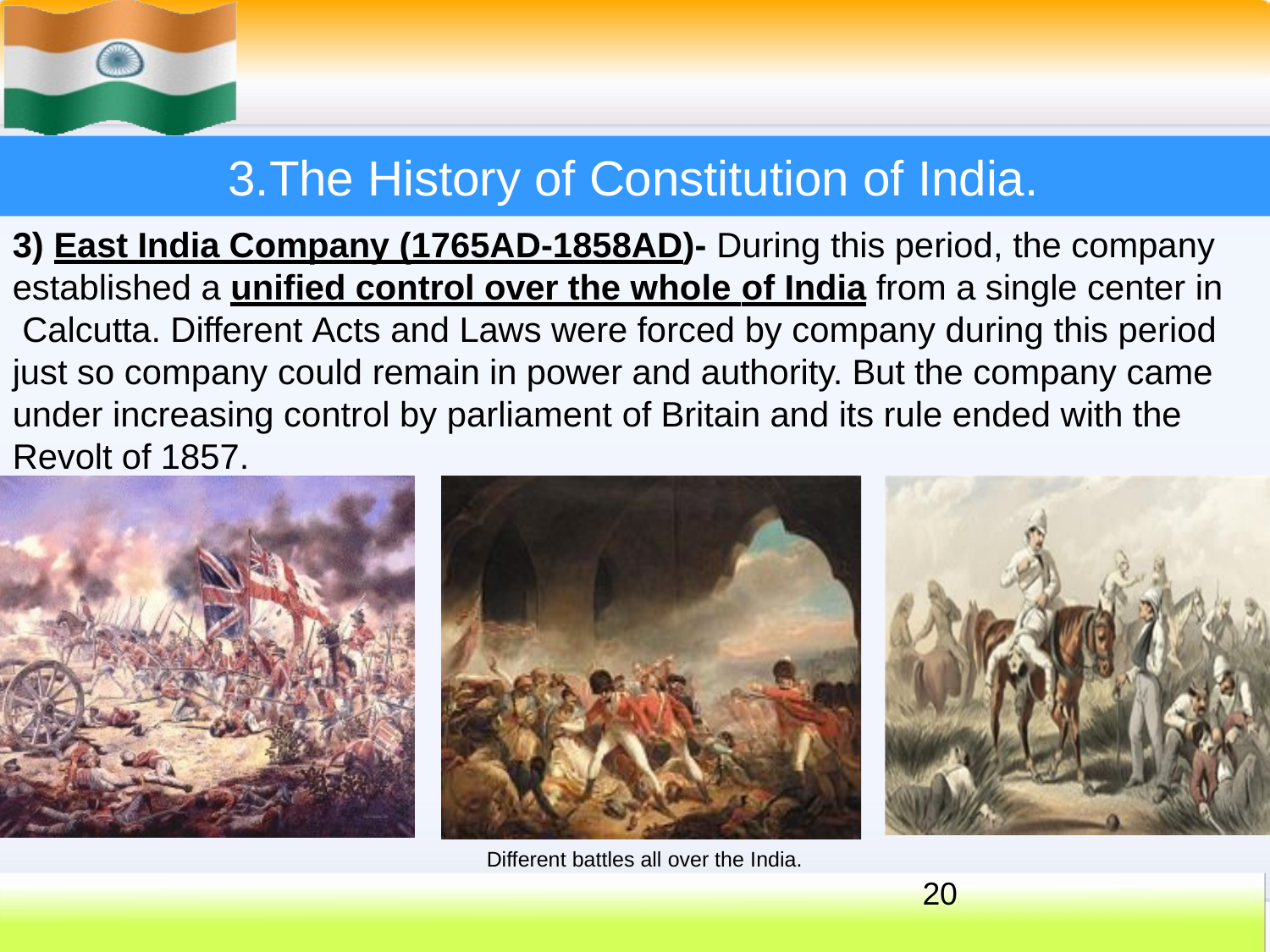

# 3.The History of Constitution of India.
3) East India Company (1765AD-1858AD)- During this period, the company  established a unified control over the whole of India from a single center in  Calcutta. Different Acts and Laws were forced by company during this period  just so company could remain in power and authority. But the company came  under increasing control by parliament of Britain and its rule ended with the  Revolt of 1857.

Different battles all over the India.

20